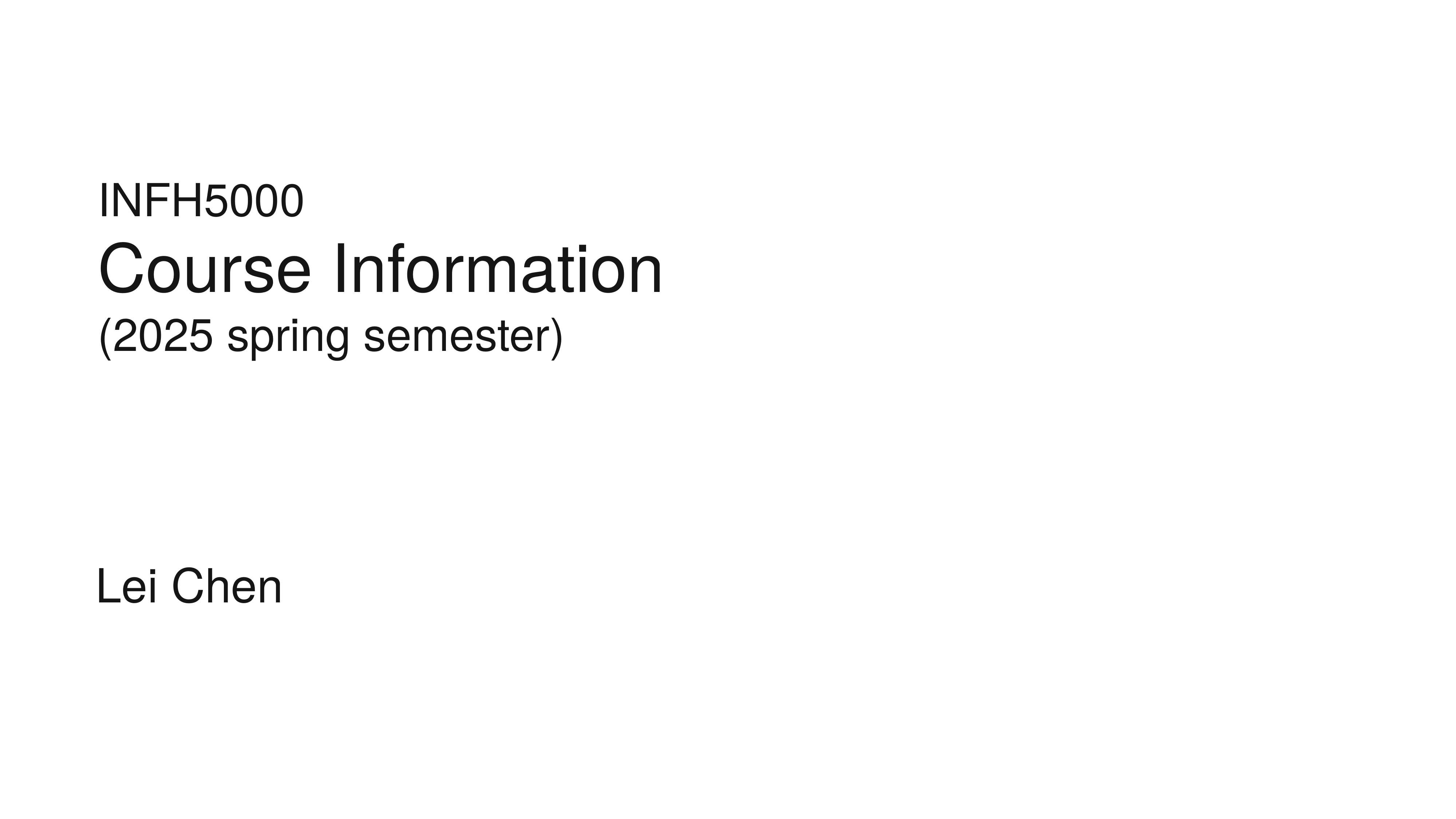

INFH5000
Course Information
(2025 spring semester)
Lei Chen